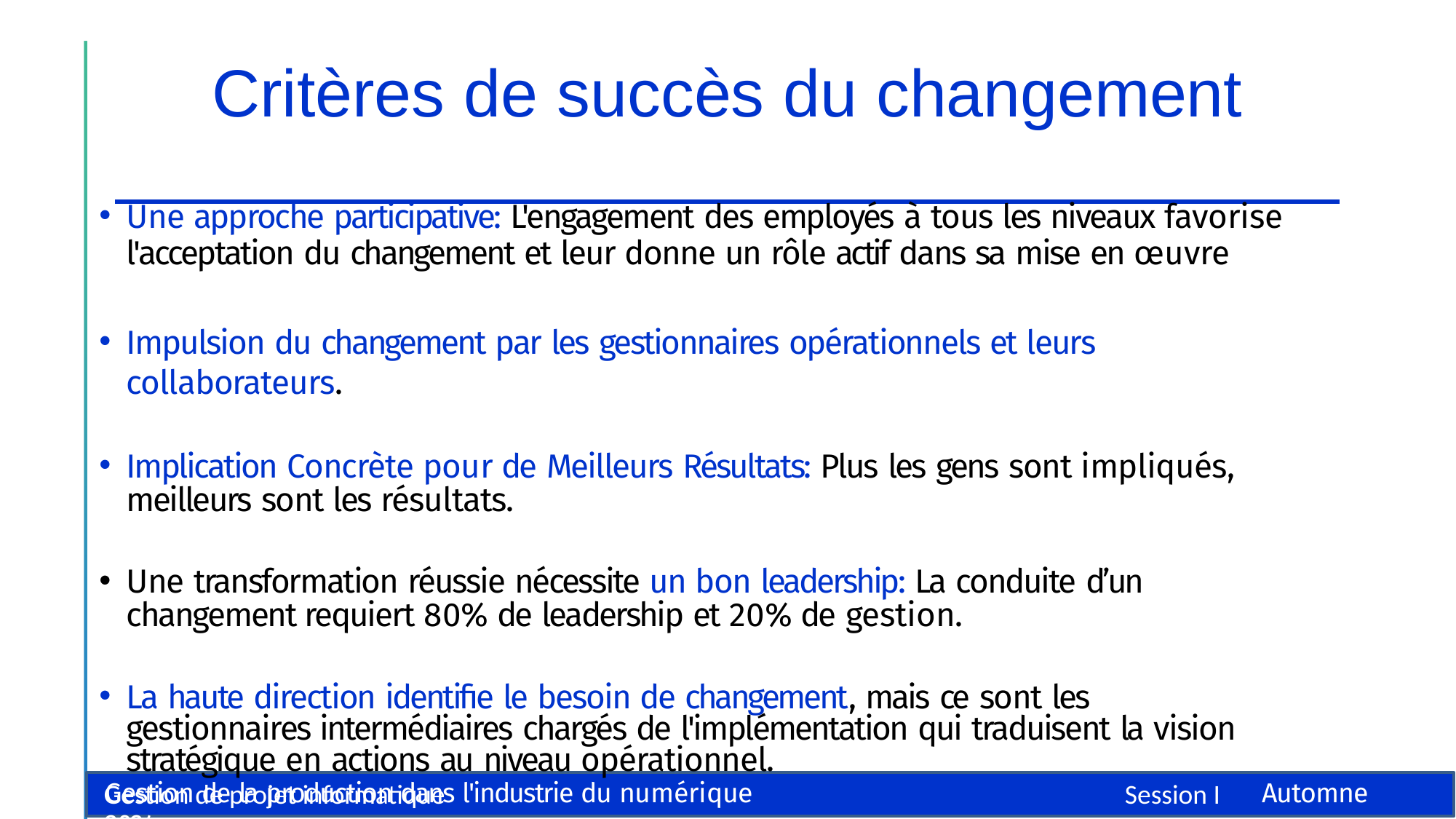

# Critères de succès du changement
Une approche participative: L'engagement des employés à tous les niveaux favorise
l'acceptation du changement et leur donne un rôle actif dans sa mise en œuvre

Impulsion du changement par les gestionnaires opérationnels et leurs collaborateurs.

Implication Concrète pour de Meilleurs Résultats: Plus les gens sont impliqués,
meilleurs sont les résultats.

Une transformation réussie nécessite un bon leadership: La conduite d’un changement requiert 80% de leadership et 20% de gestion.

La haute direction identifie le besoin de changement, mais ce sont les gestionnaires intermédiaires chargés de l'implémentation qui traduisent la vision stratégique en actions au niveau opérationnel.

Gestion de la production dans l'industrie du numérique	Automne 2024
Gestion de projet informatique
Session I